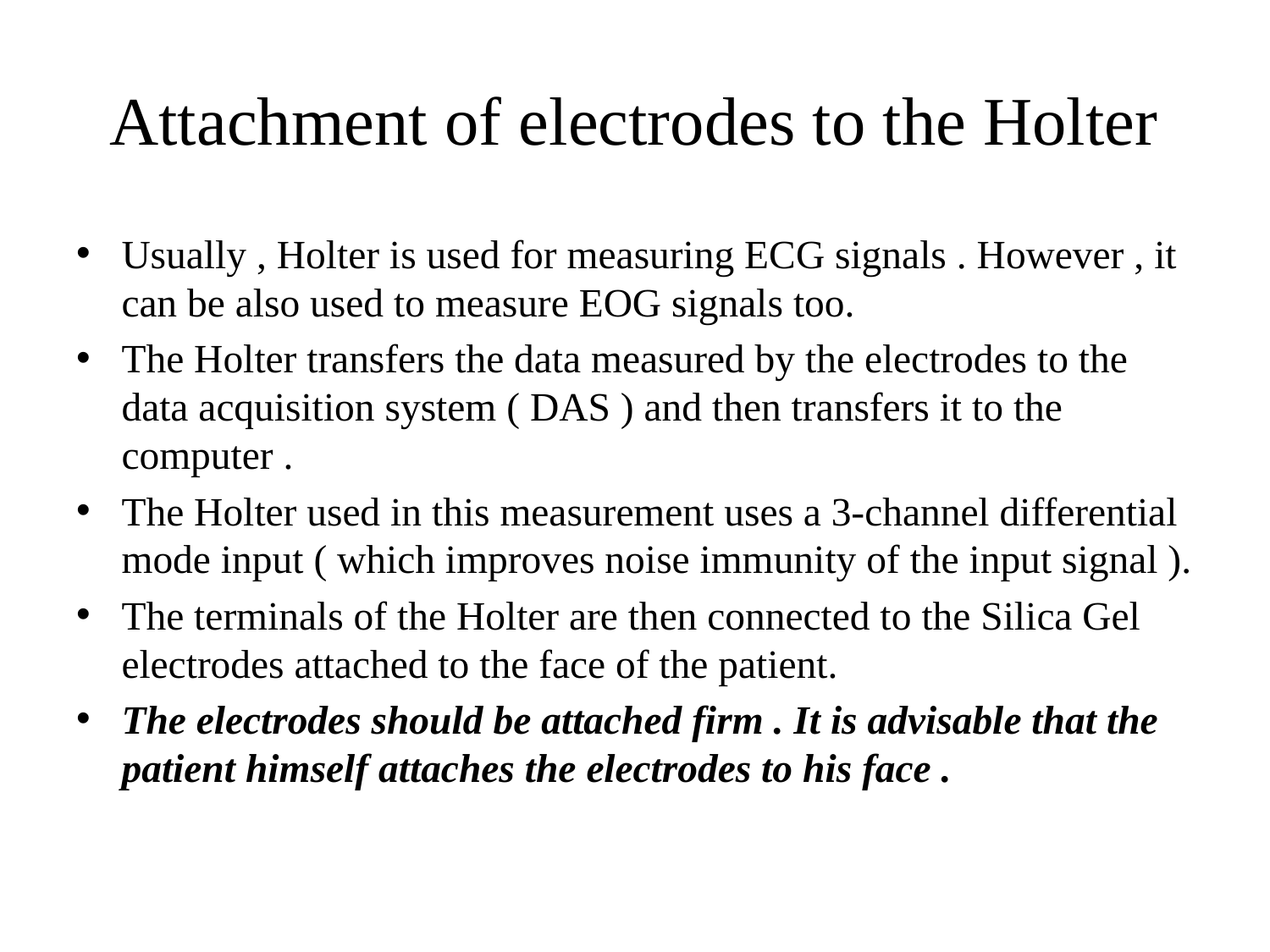

# Attachment of electrodes to the Holter
Usually , Holter is used for measuring ECG signals . However , it can be also used to measure EOG signals too.
The Holter transfers the data measured by the electrodes to the data acquisition system ( DAS ) and then transfers it to the computer .
The Holter used in this measurement uses a 3-channel differential mode input ( which improves noise immunity of the input signal ).
The terminals of the Holter are then connected to the Silica Gel electrodes attached to the face of the patient.
The electrodes should be attached firm . It is advisable that the patient himself attaches the electrodes to his face .